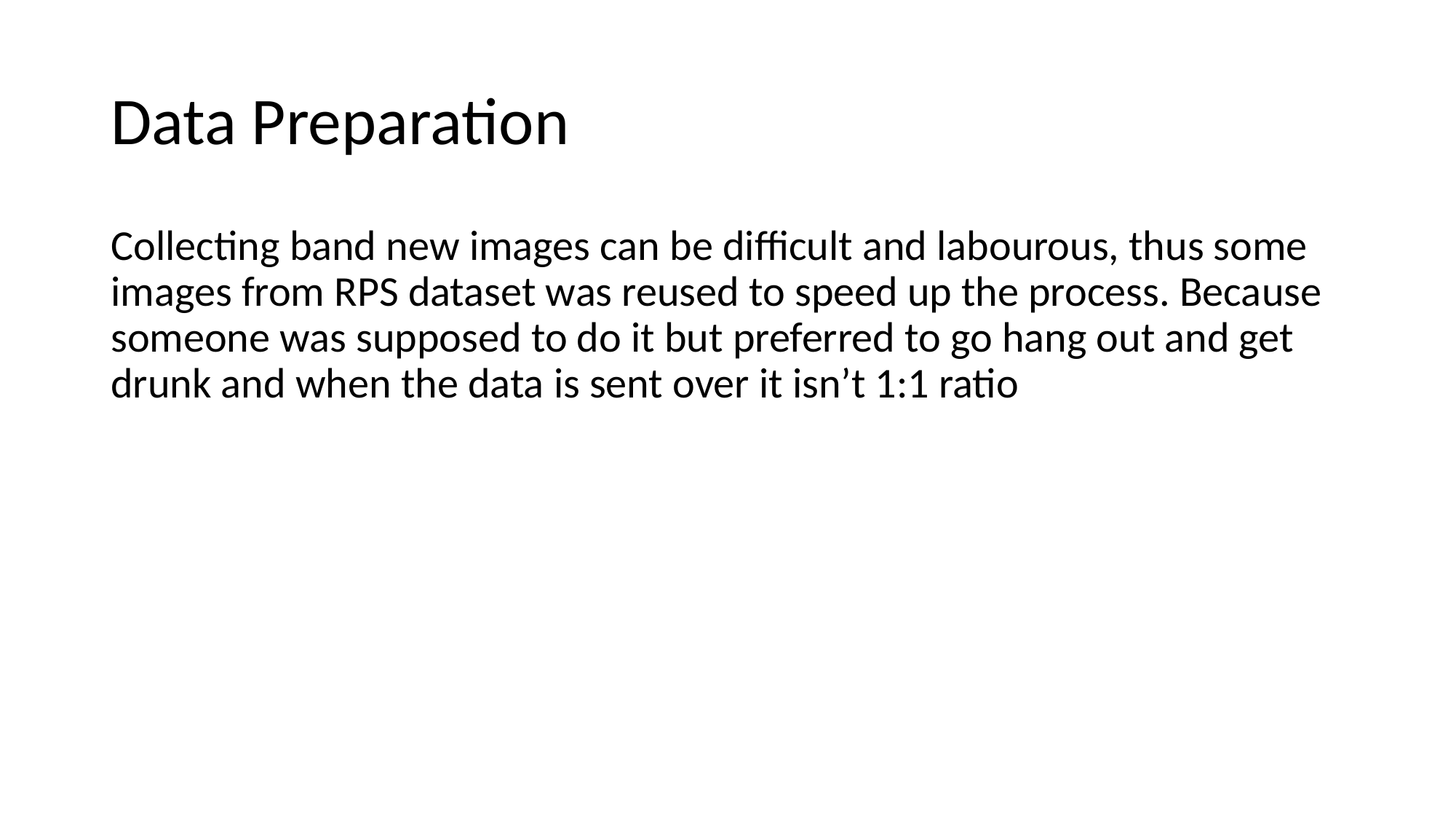

# Data Preparation
Collecting band new images can be difficult and labourous, thus some images from RPS dataset was reused to speed up the process. Because someone was supposed to do it but preferred to go hang out and get drunk and when the data is sent over it isn’t 1:1 ratio